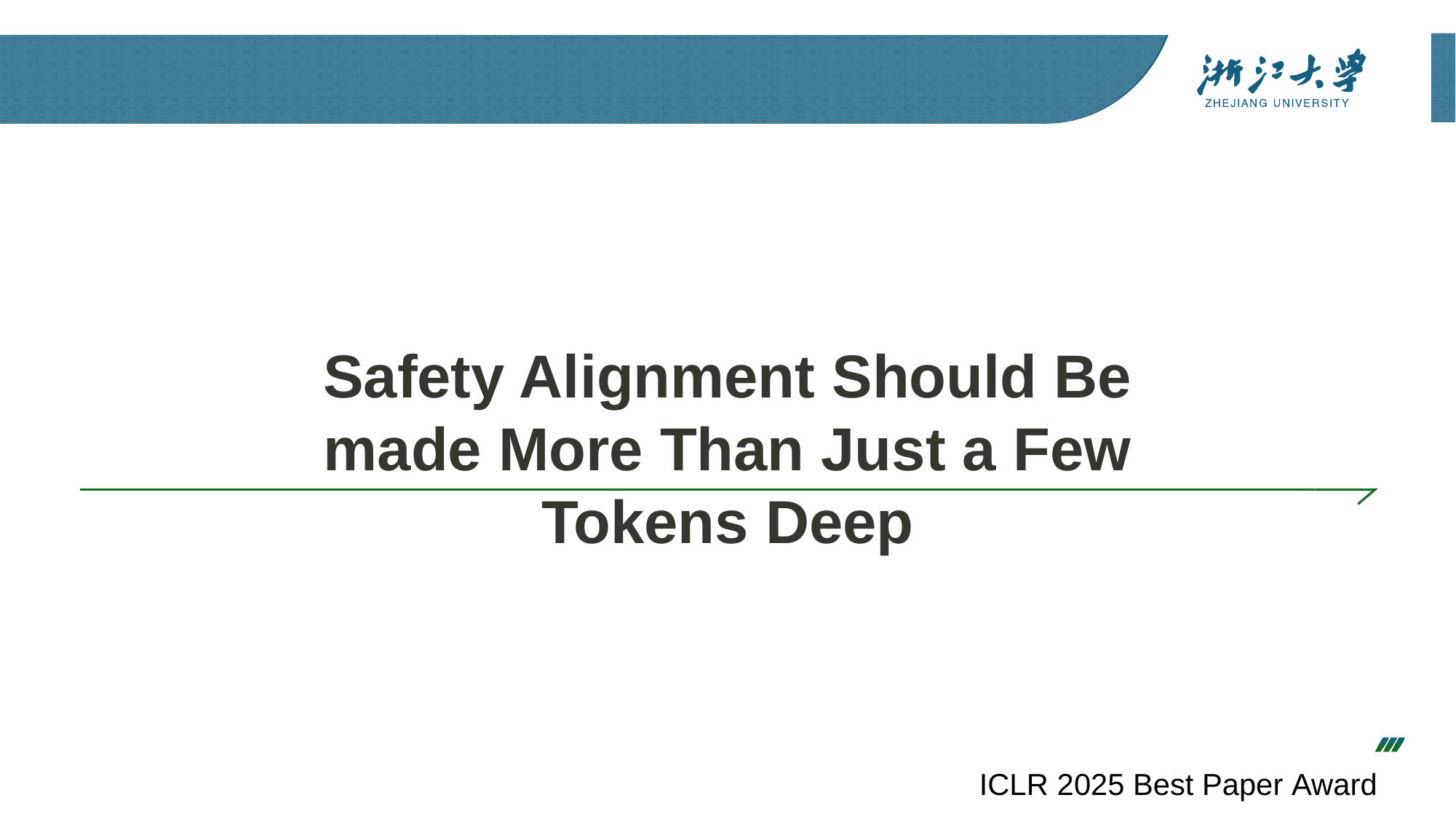

Safety Alignment Should Be made More Than Just a Few Tokens Deep
ICLR 2025 Best Paper Award